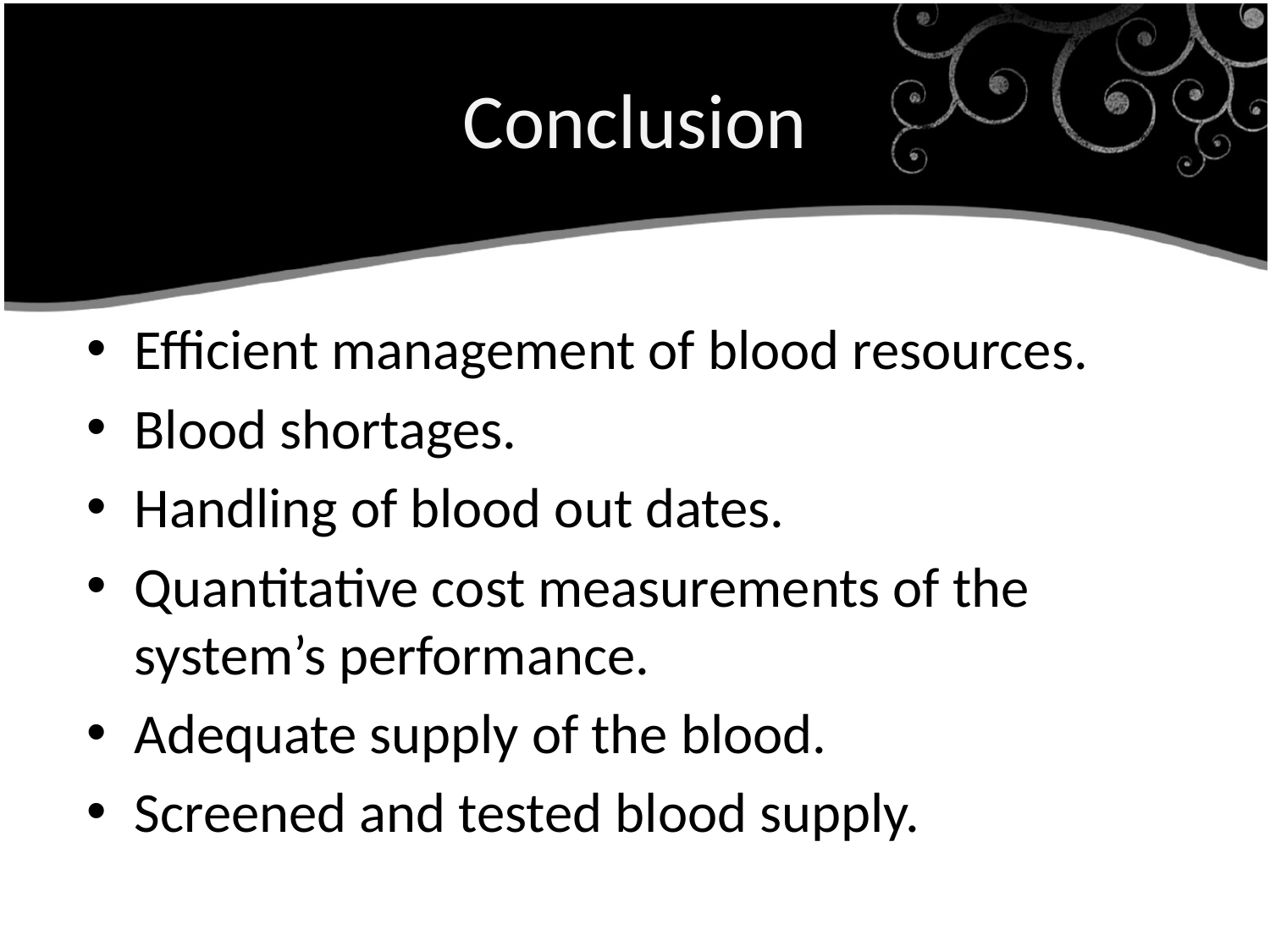

# Conclusion
Efficient management of blood resources.
Blood shortages.
Handling of blood out dates.
Quantitative cost measurements of the system’s performance.
Adequate supply of the blood.
Screened and tested blood supply.